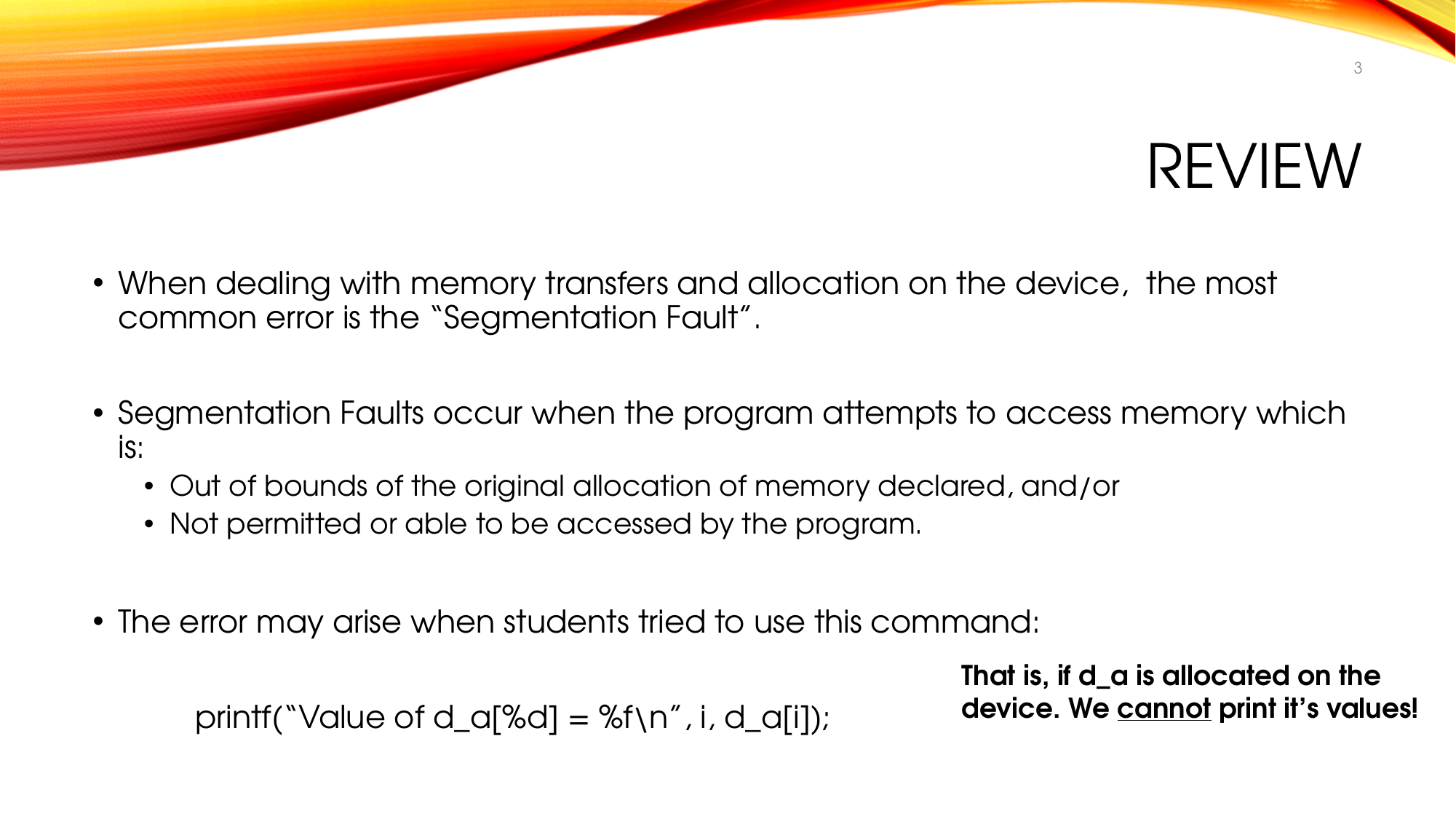

3
# Review
When dealing with memory transfers and allocation on the device,  the most common error is the “Segmentation Fault”.

Segmentation Faults occur when the program attempts to access memory which is:
Out of bounds of the original allocation of memory declared, and/or
Not permitted or able to be accessed by the program.

The error may arise when students tried to use this command:

	printf(“Value of d_a[%d] = %f\n”, i, d_a[i]);
That is, if d_a is allocated on the device. We cannot print it’s values!